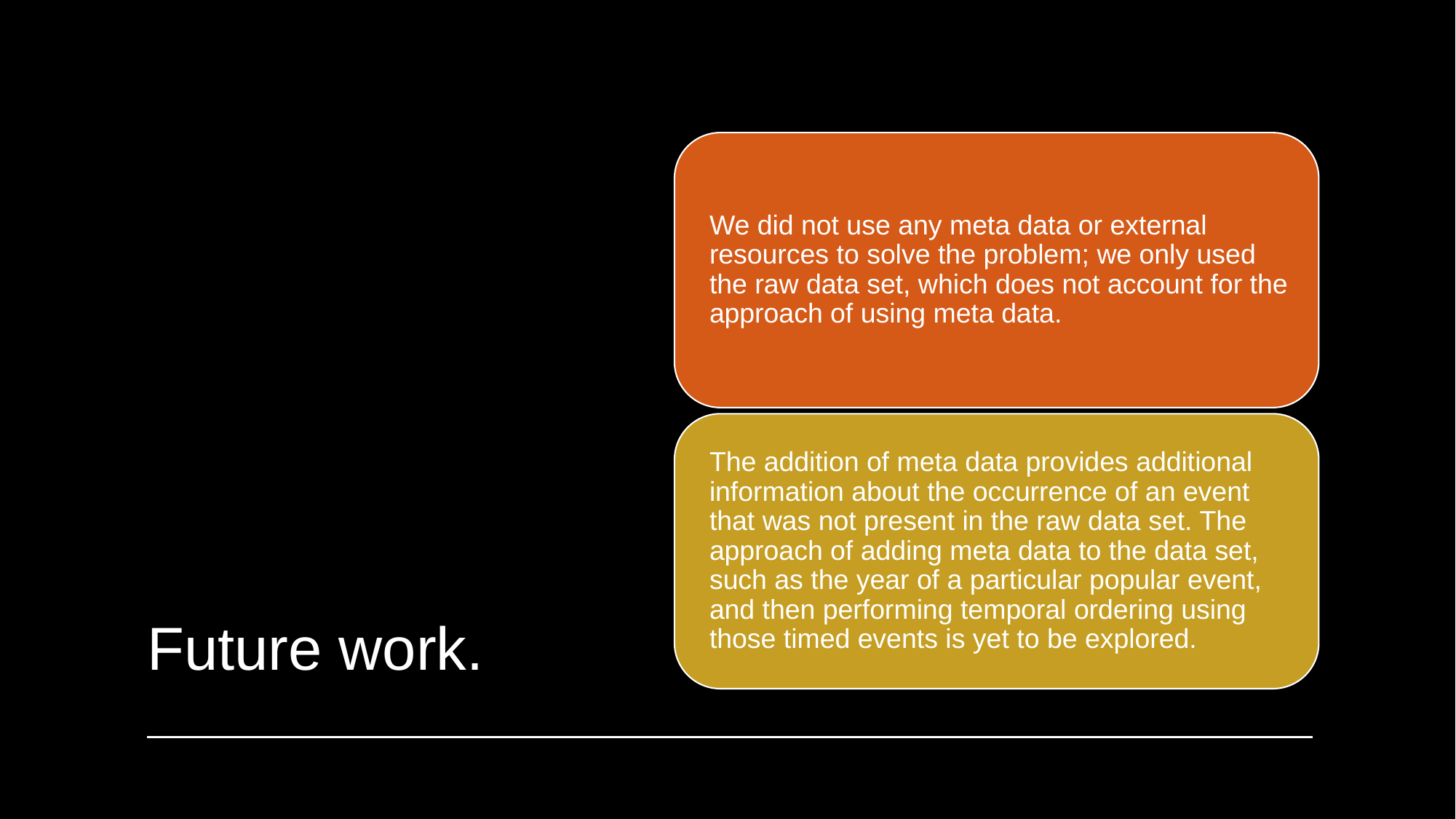

We did not use any meta data or external resources to solve the problem; we only used the raw data set, which does not account for the approach of using meta data.
The addition of meta data provides additional information about the occurrence of an event that was not present in the raw data set. The approach of adding meta data to the data set, such as the year of a particular popular event, and then performing temporal ordering using those timed events is yet to be explored.
# Future work.